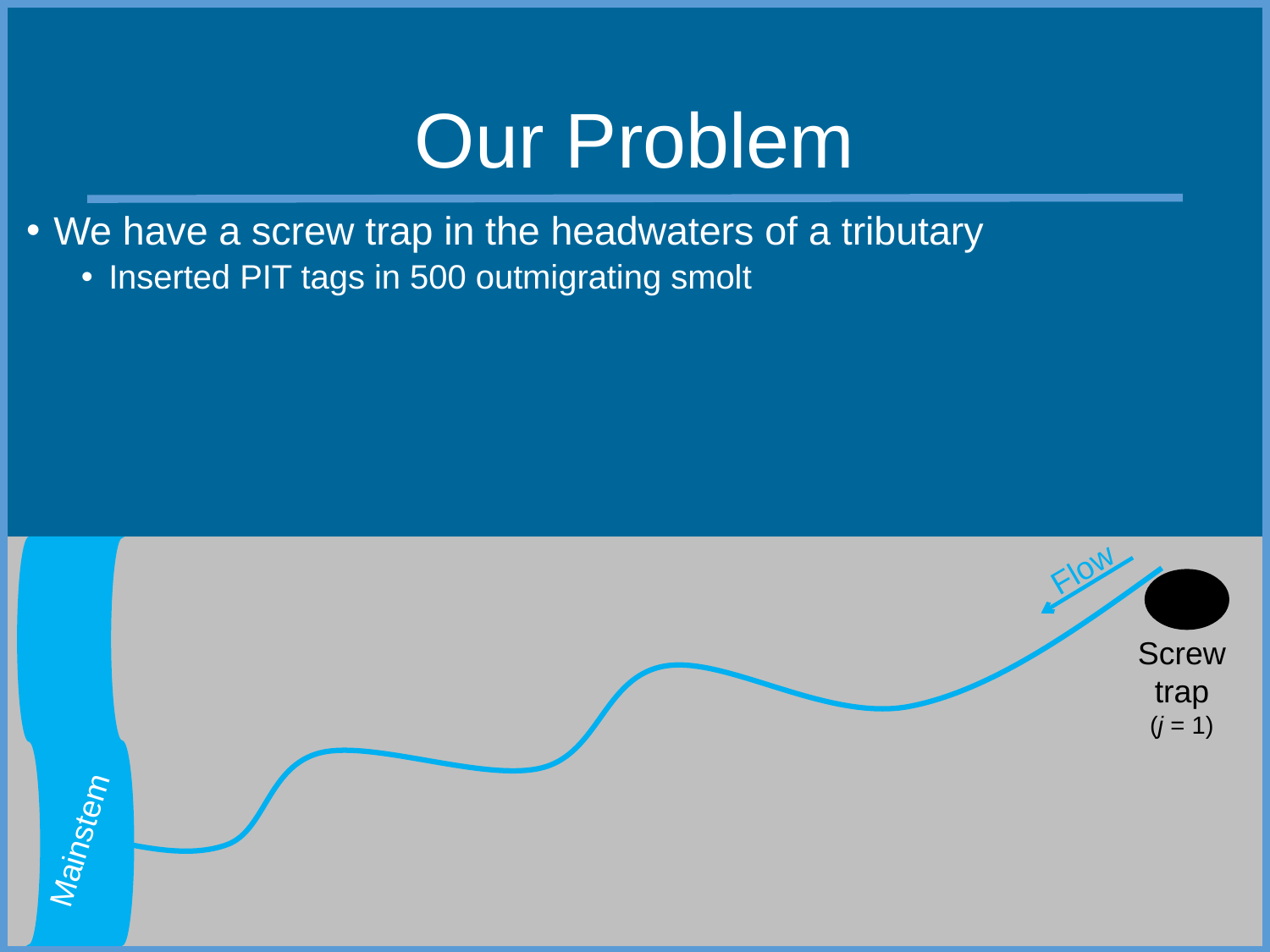

# Our Problem
We have a screw trap in the headwaters of a tributary
Inserted PIT tags in 500 outmigrating smolt
There are 5 receiver arrays in the tributary
River gets wider near confluence – detection effects?
There are several large bird colonies – survival effects?
Also measured fish length at release – survival effects?

Flow

Screw trap
(j = 1)

Mainstem